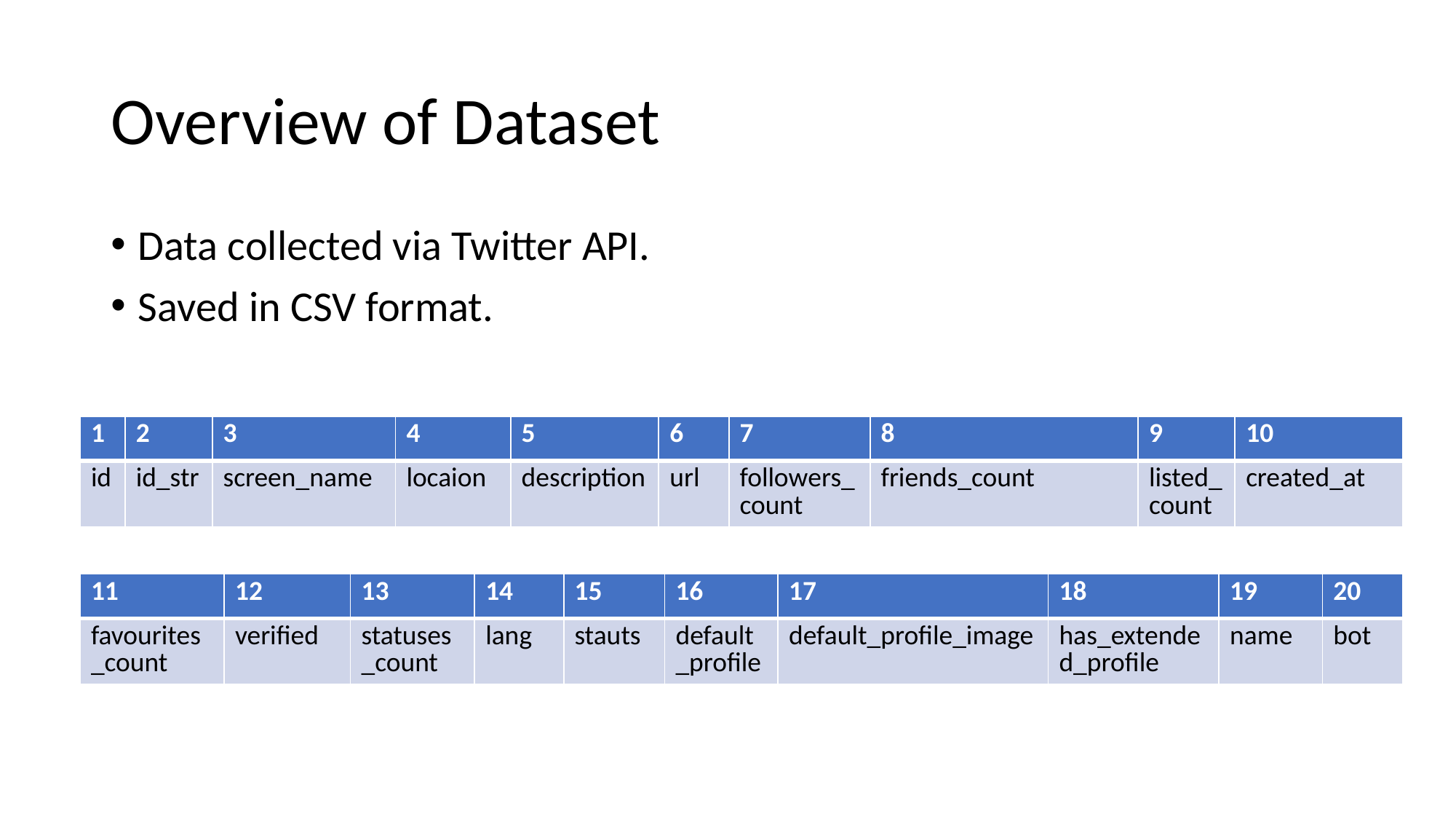

# Overview of Dataset
Data collected via Twitter API.
Saved in CSV format.

| 1 | 2 | 3 | 4 | 5 | 6 | 7 | 8 | 9 | 10 |
| --- | --- | --- | --- | --- | --- | --- | --- | --- | --- |
| id | id\_str | screen\_name | locaion | description | url | followers\_count | friends\_count | listed\_count | created\_at |
| 11 | 12 | 13 | 14 | 15 | 16 | 17 | 18 | 19 | 20 |
| --- | --- | --- | --- | --- | --- | --- | --- | --- | --- |
| favourites\_count | verified | statuses\_count | lang | stauts | default\_profile | default\_profile\_image | has\_extended\_profile | name | bot |